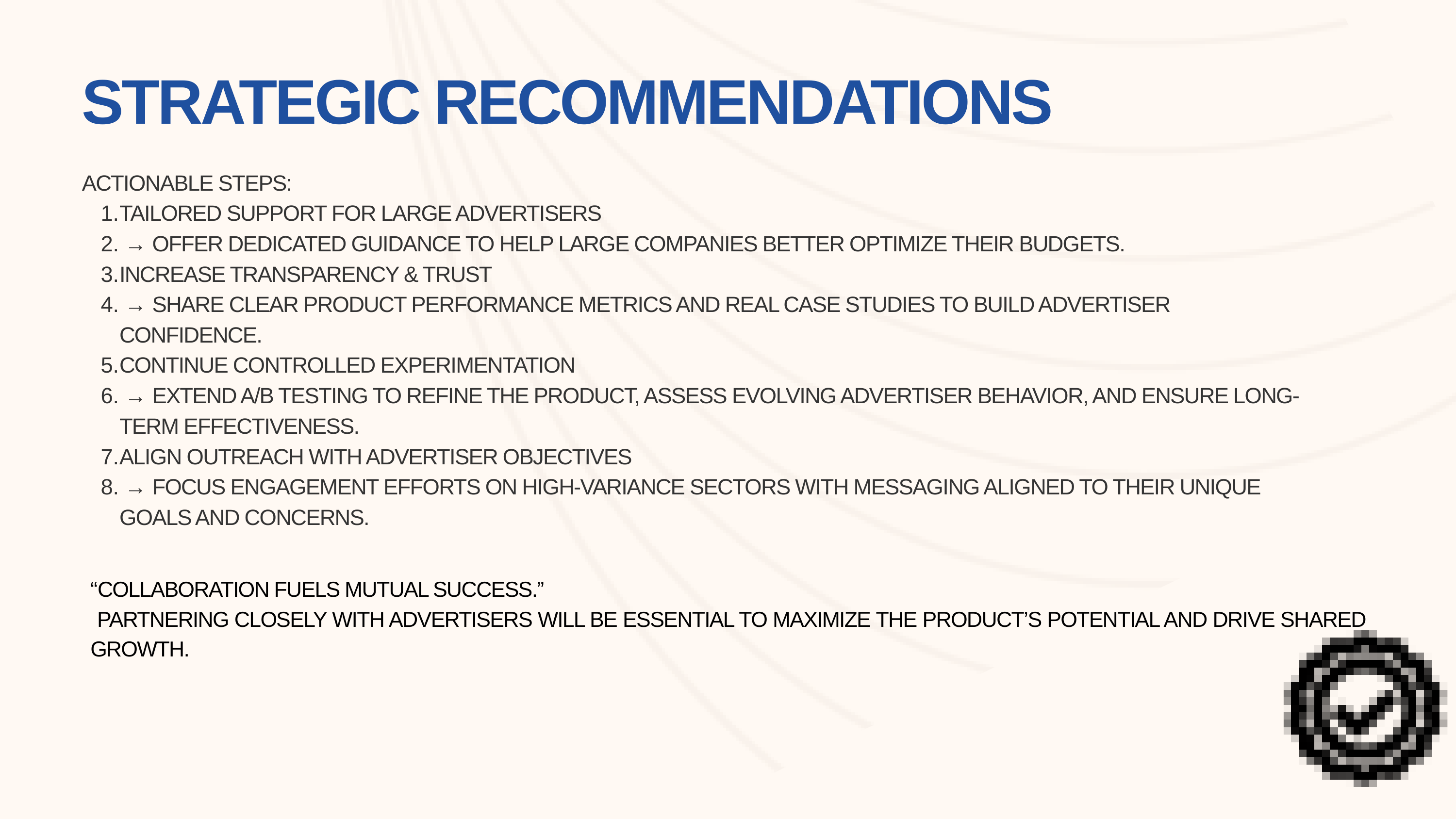

STRATEGIC RECOMMENDATIONS
ACTIONABLE STEPS:
TAILORED SUPPORT FOR LARGE ADVERTISERS
 → OFFER DEDICATED GUIDANCE TO HELP LARGE COMPANIES BETTER OPTIMIZE THEIR BUDGETS.
INCREASE TRANSPARENCY & TRUST
 → SHARE CLEAR PRODUCT PERFORMANCE METRICS AND REAL CASE STUDIES TO BUILD ADVERTISER CONFIDENCE.
CONTINUE CONTROLLED EXPERIMENTATION
 → EXTEND A/B TESTING TO REFINE THE PRODUCT, ASSESS EVOLVING ADVERTISER BEHAVIOR, AND ENSURE LONG-TERM EFFECTIVENESS.
ALIGN OUTREACH WITH ADVERTISER OBJECTIVES
 → FOCUS ENGAGEMENT EFFORTS ON HIGH-VARIANCE SECTORS WITH MESSAGING ALIGNED TO THEIR UNIQUE GOALS AND CONCERNS.
“COLLABORATION FUELS MUTUAL SUCCESS.”
 PARTNERING CLOSELY WITH ADVERTISERS WILL BE ESSENTIAL TO MAXIMIZE THE PRODUCT’S POTENTIAL AND DRIVE SHARED GROWTH.